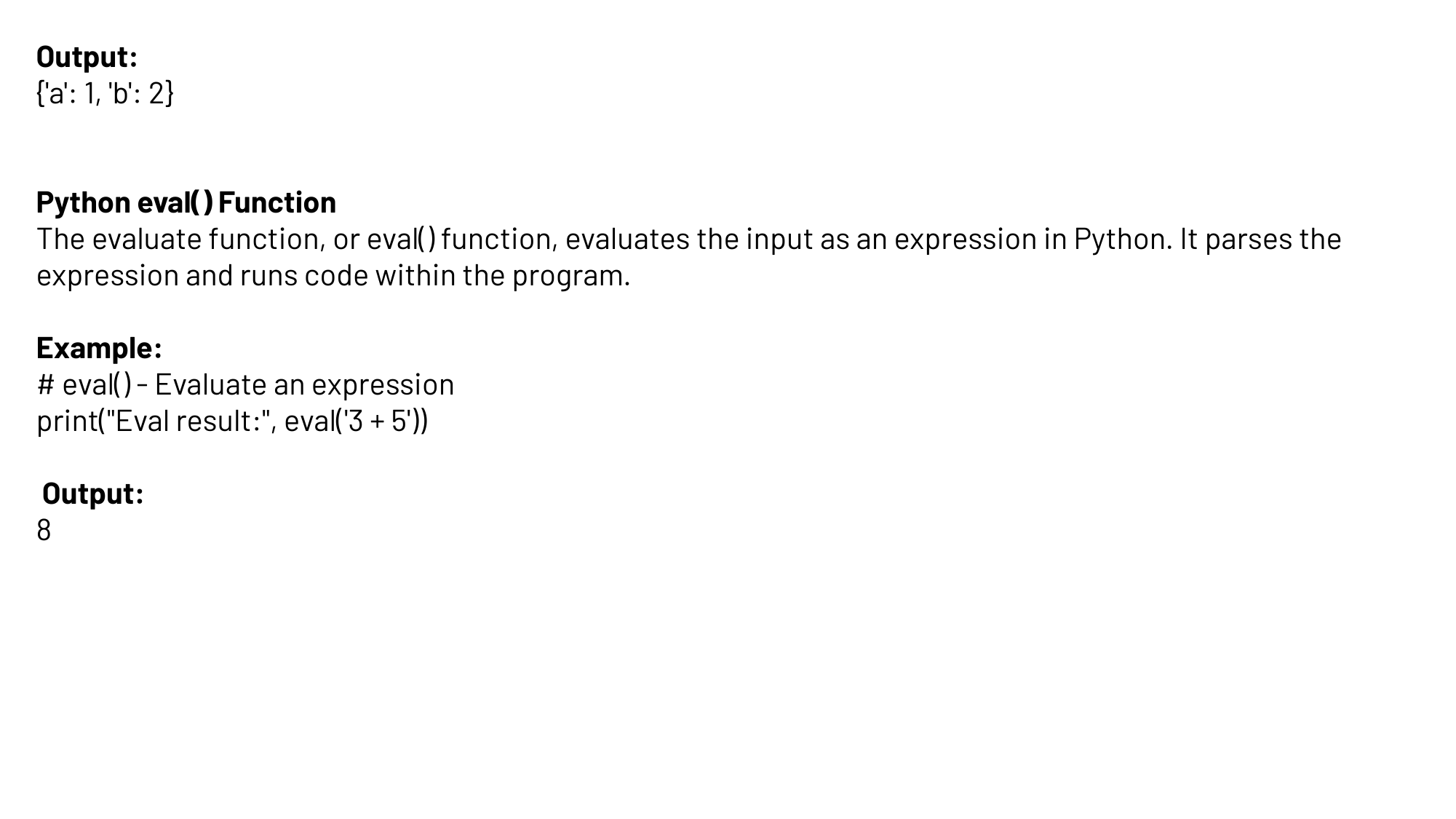

Output:
{'a': 1, 'b': 2}

Python eval() Function
The evaluate function, or eval() function, evaluates the input as an expression in Python. It parses the expression and runs code within the program.

Example:
# eval() - Evaluate an expression
print("Eval result:", eval('3 + 5'))

 Output:
8